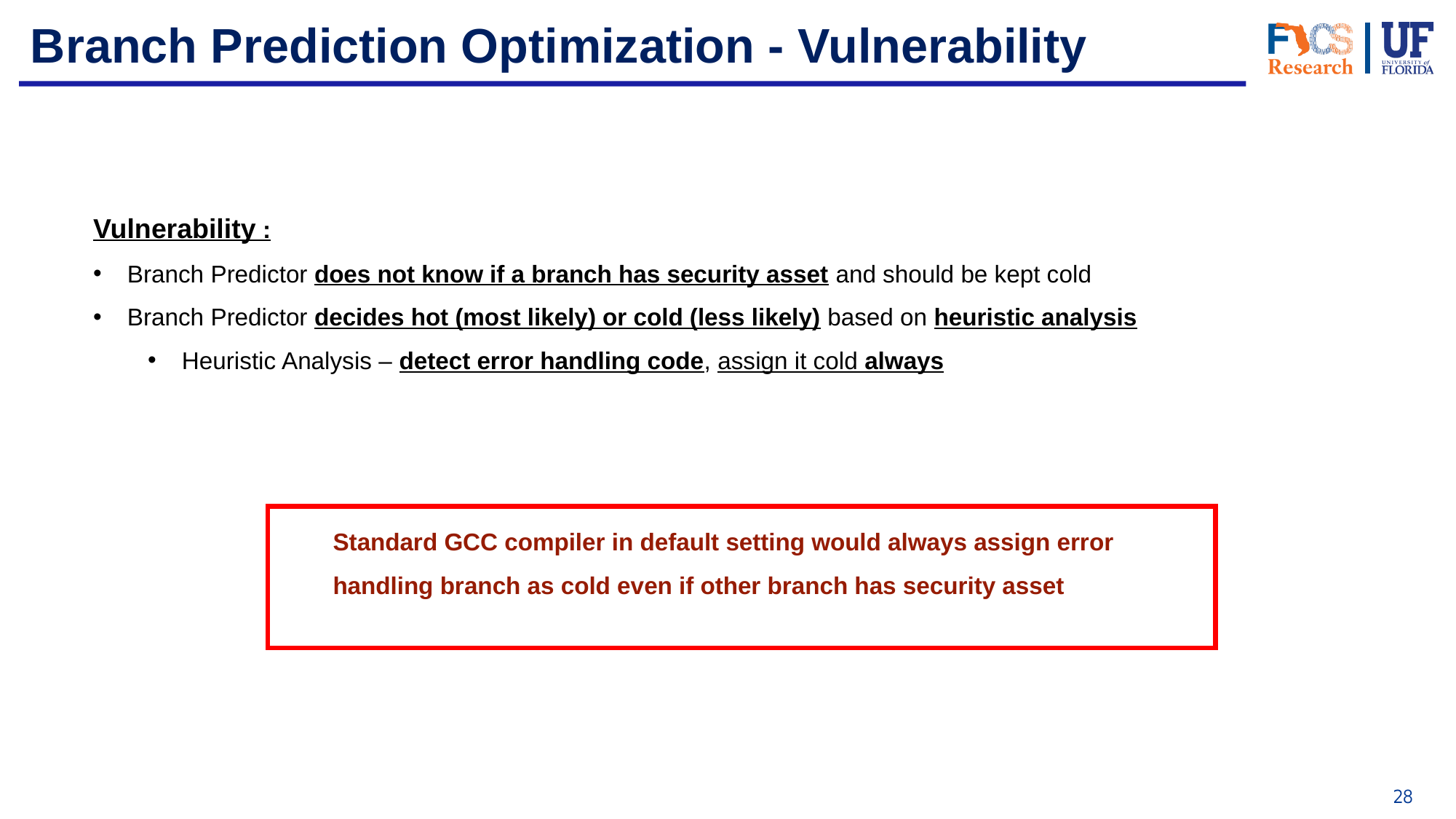

Branch Prediction Optimization - Vulnerability
Vulnerability :
Branch Predictor does not know if a branch has security asset and should be kept cold
Branch Predictor decides hot (most likely) or cold (less likely) based on heuristic analysis
Heuristic Analysis – detect error handling code, assign it cold always

Standard GCC compiler in default setting would always assign error handling branch as cold even if other branch has security asset

28